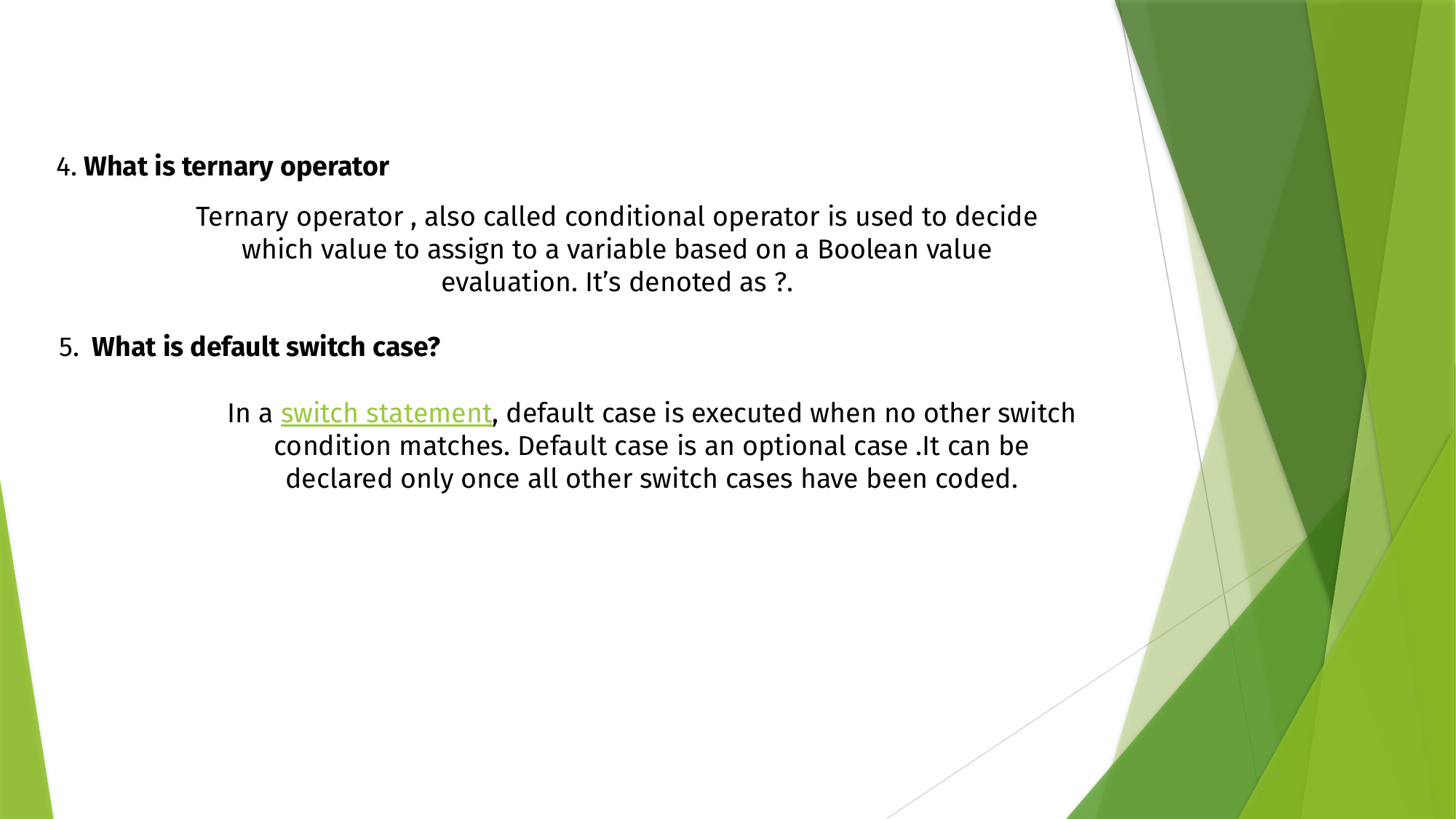

4. What is ternary operator

Ternary operator , also called conditional operator is used to decide which value to assign to a variable based on a Boolean value evaluation. It’s denoted as ?.
5.  What is default switch case?

In a switch statement, default case is executed when no other switch condition matches. Default case is an optional case .It can be declared only once all other switch cases have been coded.